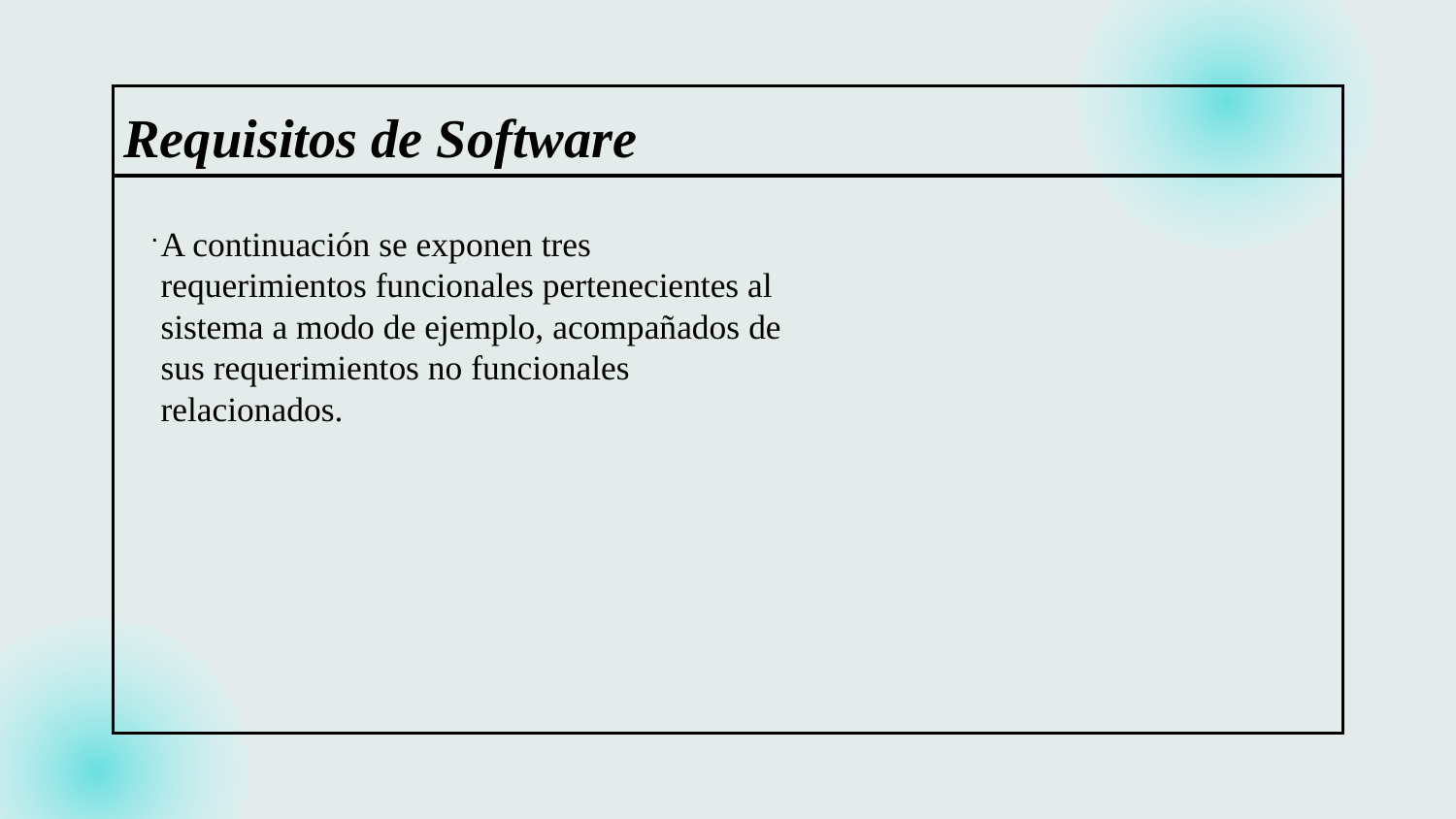

Requisitos de Software
.
A continuación se exponen tres requerimientos funcionales pertenecientes al sistema a modo de ejemplo, acompañados de sus requerimientos no funcionales relacionados.